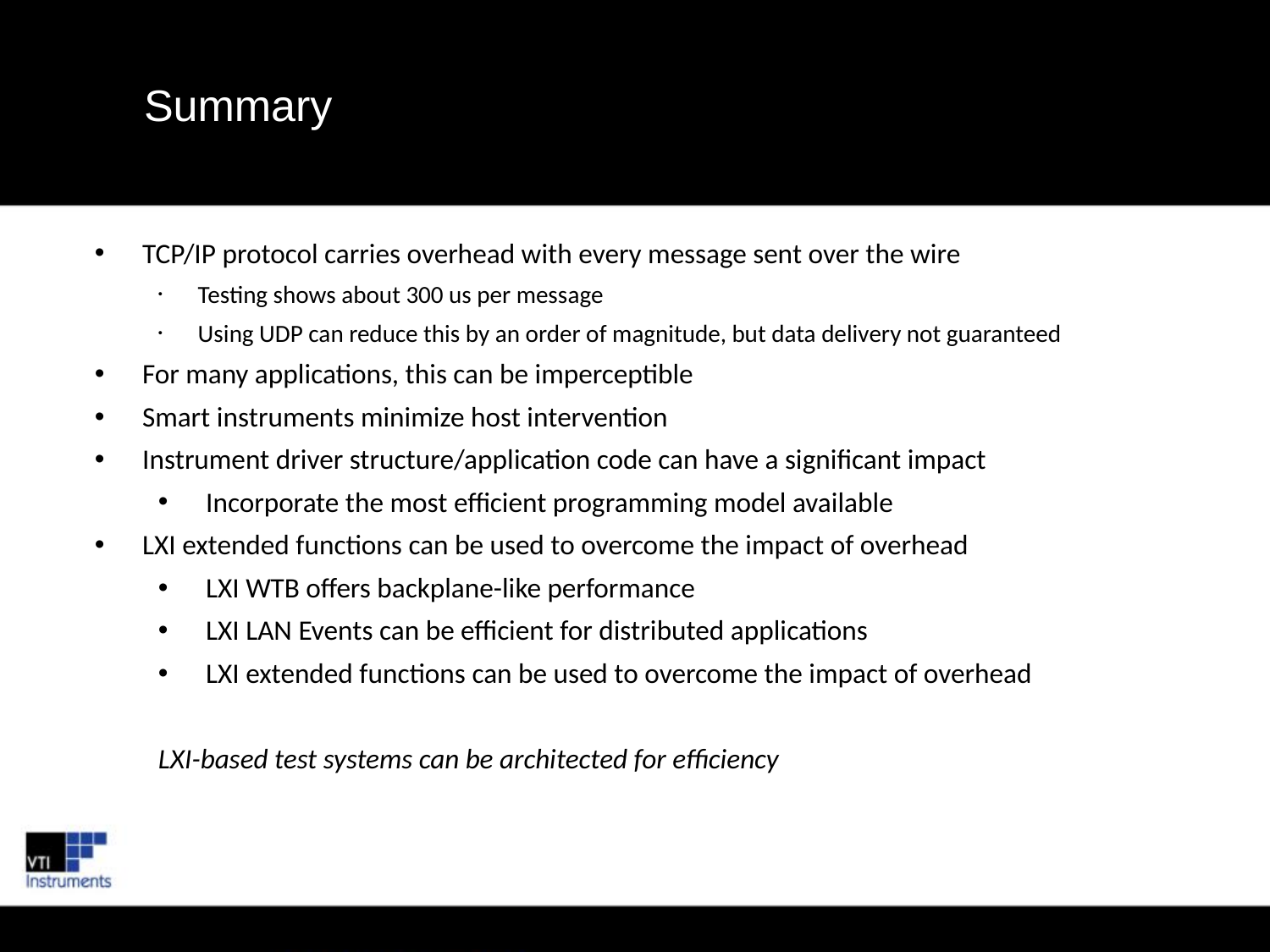

Summary

TCP/IP protocol carries overhead with every message sent over the wire
Testing shows about 300 us per message
Using UDP can reduce this by an order of magnitude, but data delivery not guaranteed
For many applications, this can be imperceptible
Smart instruments minimize host intervention
Instrument driver structure/application code can have a significant impact
Incorporate the most efficient programming model available
LXI extended functions can be used to overcome the impact of overhead
LXI WTB offers backplane-like performance
LXI LAN Events can be efficient for distributed applications
LXI extended functions can be used to overcome the impact of overhead

LXI-based test systems can be architected for efficiency